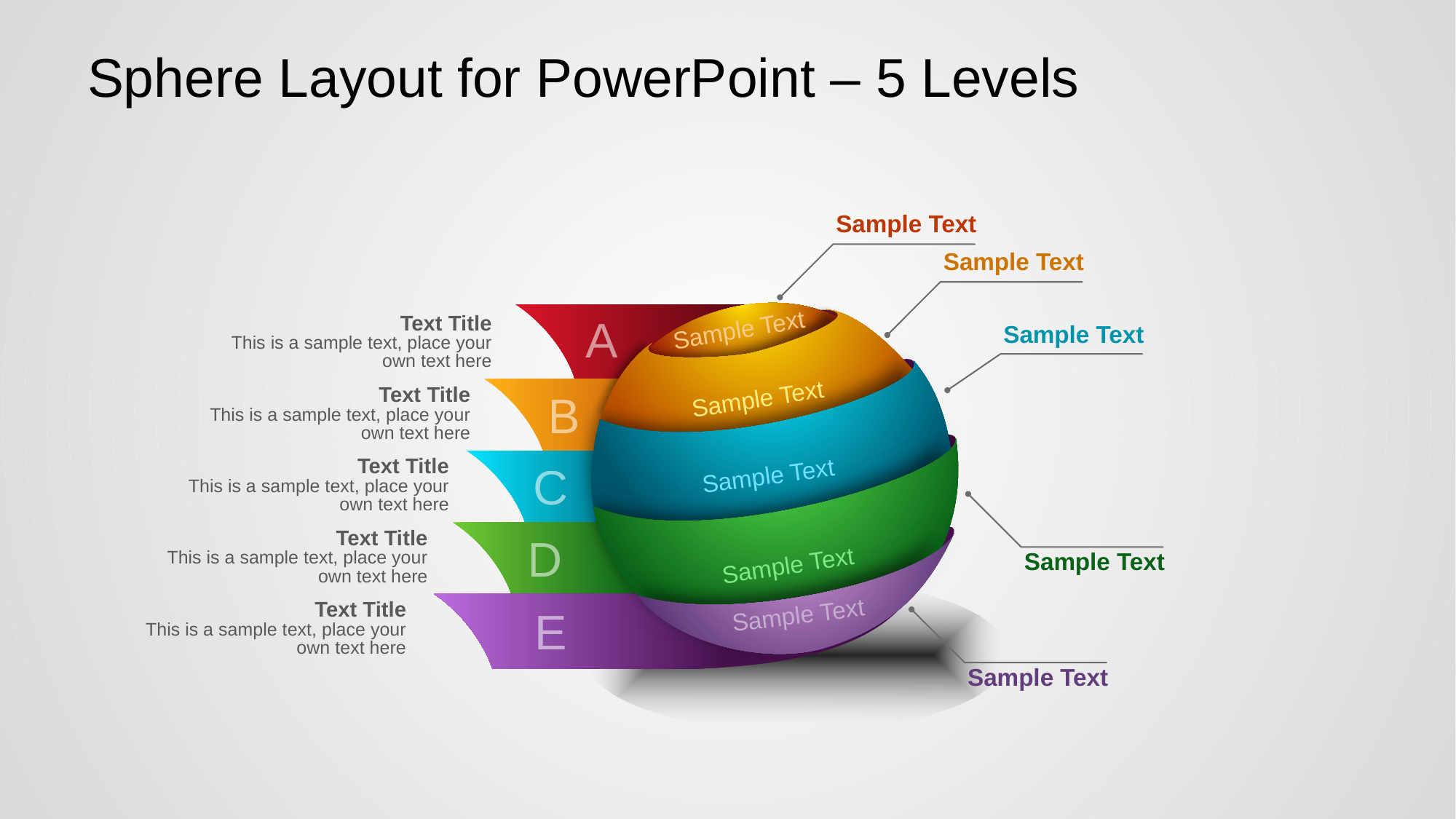

# Sphere Layout for PowerPoint – 5 Levels
Sample Text

Sample Text

Text Title
This is a sample text, place your own text here

A

Sample Text
Sample Text

Text Title
This is a sample text, place your own text here

B
Sample Text
Text Title
This is a sample text, place your own text here

C
Sample Text

Text Title
This is a sample text, place your own text here
D

Sample Text
Sample Text
Text Title
This is a sample text, place your own text here

E
Sample Text

Sample Text